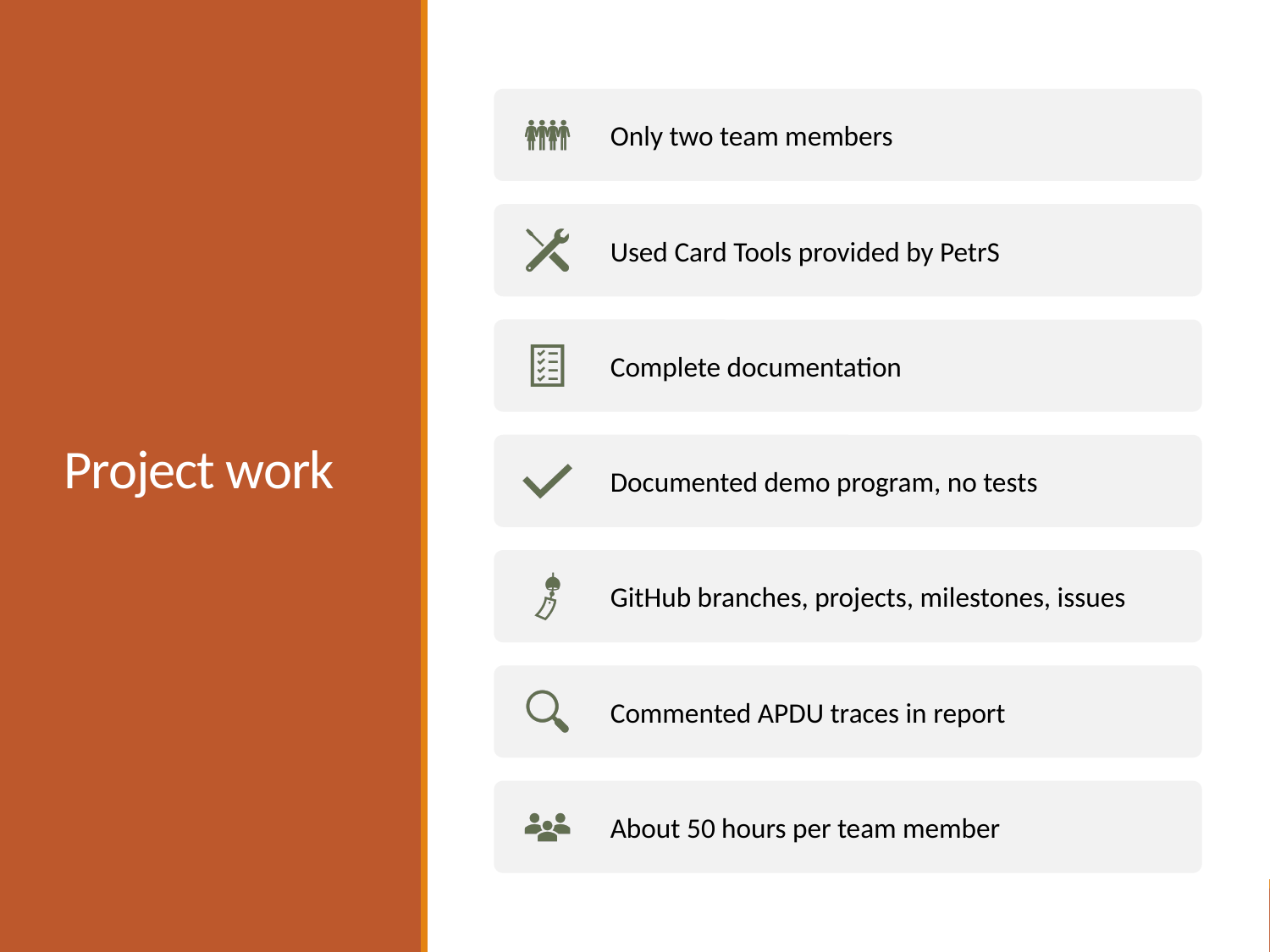

# Project work
Only two team members
Used Card Tools provided by PetrS
Complete documentation
Documented demo program, no tests
GitHub branches, projects, milestones, issues
Commented APDU traces in report
About 50 hours per team member